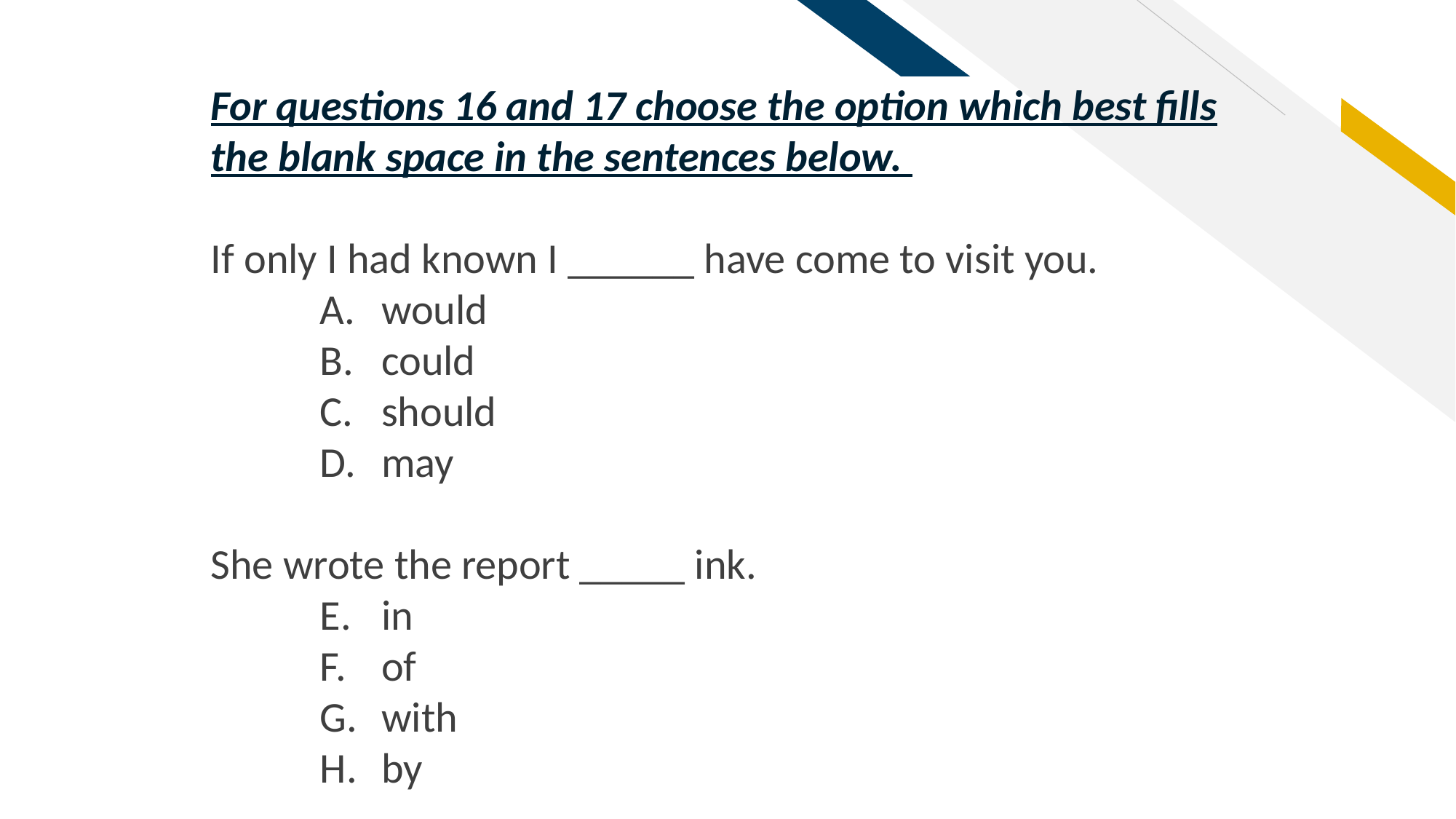

For questions 16 and 17 choose the option which best fills the blank space in the sentences below.

If only I had known I ______ have come to visit you.
would
could
should
may

She wrote the report _____ ink.
in
of
with
by